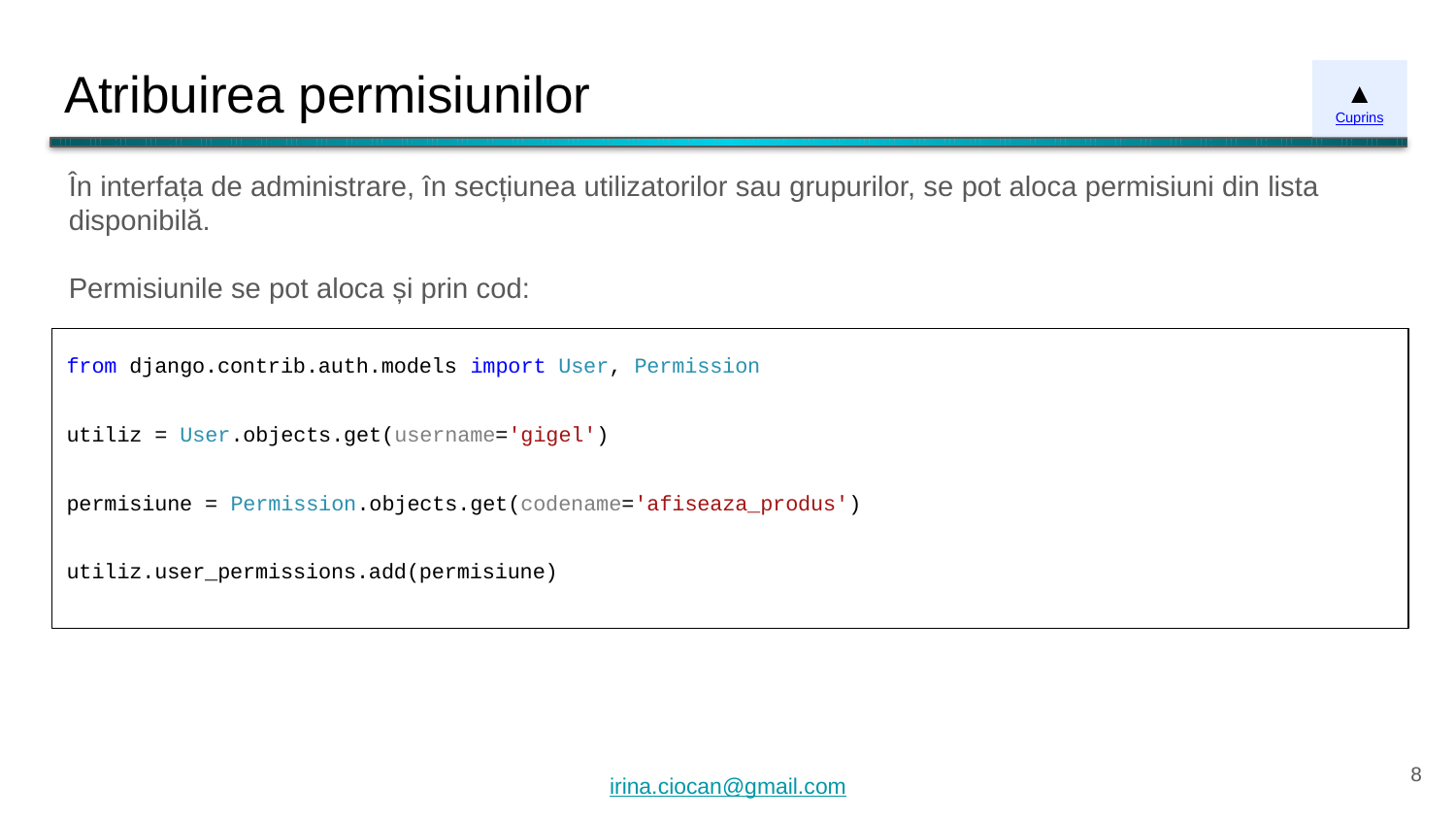

# Atribuirea permisiunilor
▲
Cuprins

În interfața de administrare, în secțiunea utilizatorilor sau grupurilor, se pot aloca permisiuni din lista disponibilă.

Permisiunile se pot aloca și prin cod:
from django.contrib.auth.models import User, Permission

utiliz = User.objects.get(username='gigel')

permisiune = Permission.objects.get(codename='afiseaza_produs')

utiliz.user_permissions.add(permisiune)

8
irina.ciocan@gmail.com